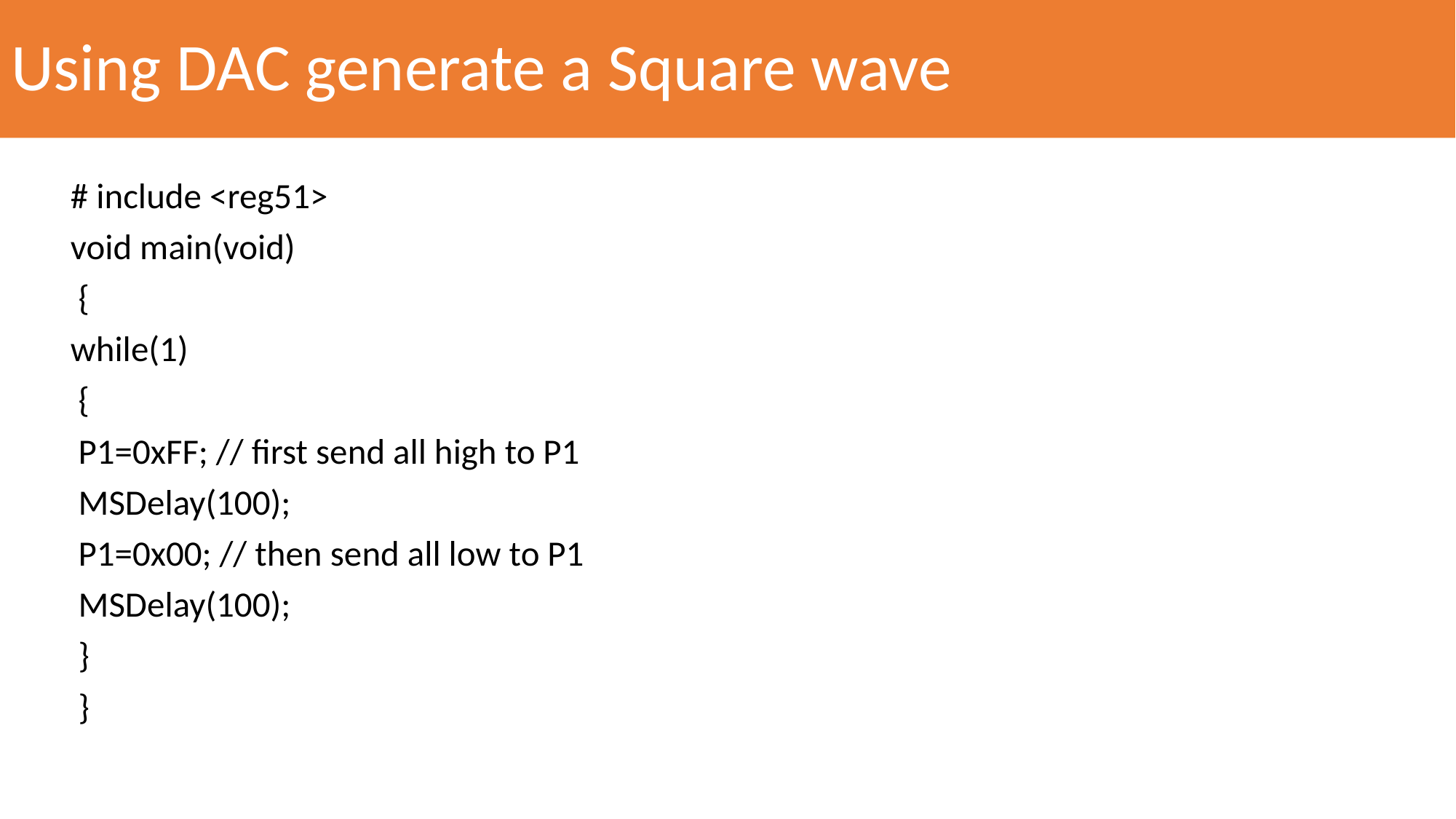

# Using DAC generate a Square wave
# include <reg51>
void main(void)
 {
while(1)
 {
 P1=0xFF; // first send all high to P1
 MSDelay(100);
 P1=0x00; // then send all low to P1
 MSDelay(100);
 }
 }